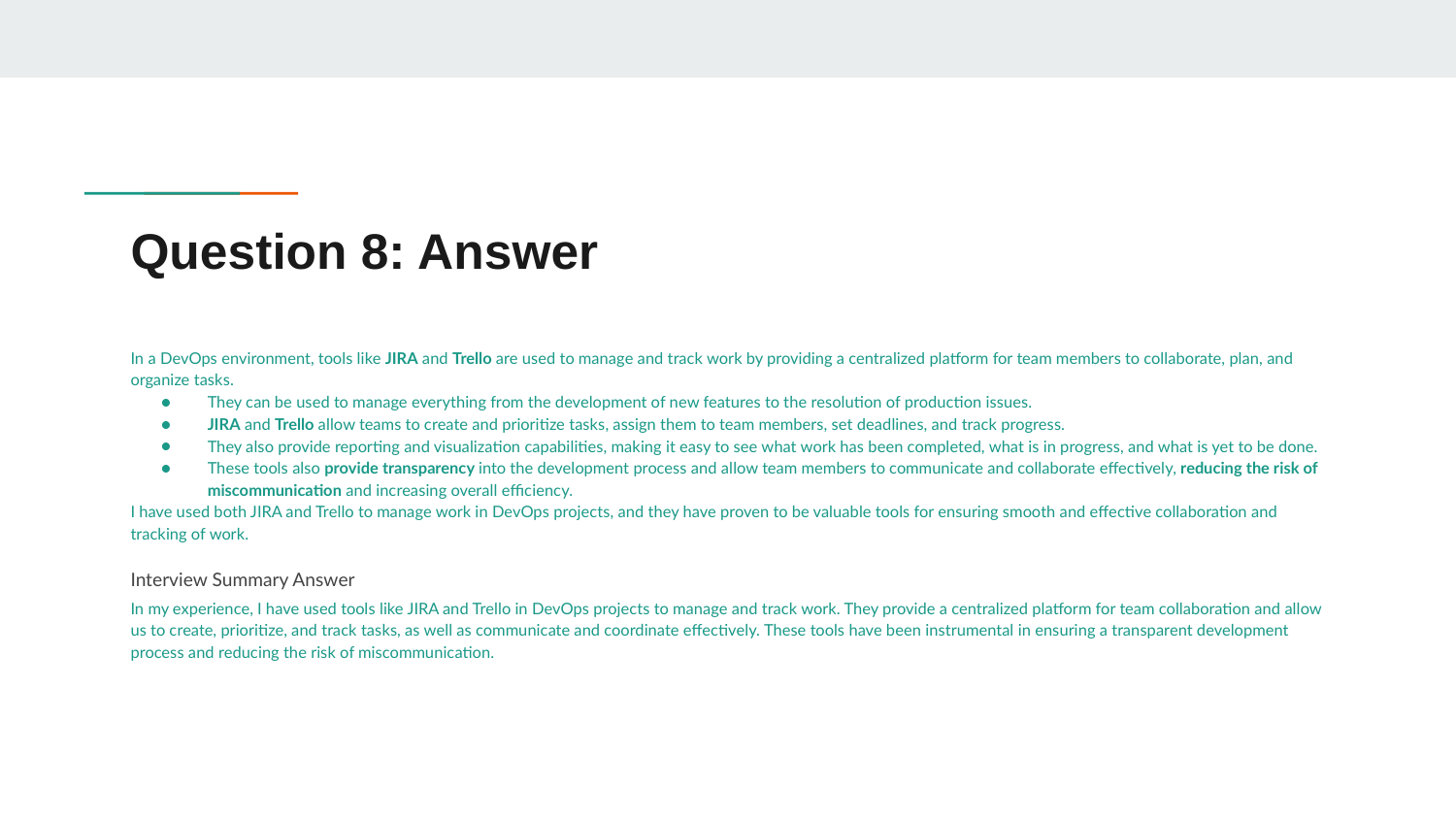

# Question 8: Answer
In a DevOps environment, tools like JIRA and Trello are used to manage and track work by providing a centralized platform for team members to collaborate, plan, and organize tasks.
They can be used to manage everything from the development of new features to the resolution of production issues.
JIRA and Trello allow teams to create and prioritize tasks, assign them to team members, set deadlines, and track progress.
They also provide reporting and visualization capabilities, making it easy to see what work has been completed, what is in progress, and what is yet to be done.
These tools also provide transparency into the development process and allow team members to communicate and collaborate effectively, reducing the risk of miscommunication and increasing overall efficiency.
I have used both JIRA and Trello to manage work in DevOps projects, and they have proven to be valuable tools for ensuring smooth and effective collaboration and tracking of work.
Interview Summary Answer
In my experience, I have used tools like JIRA and Trello in DevOps projects to manage and track work. They provide a centralized platform for team collaboration and allow us to create, prioritize, and track tasks, as well as communicate and coordinate effectively. These tools have been instrumental in ensuring a transparent development process and reducing the risk of miscommunication.